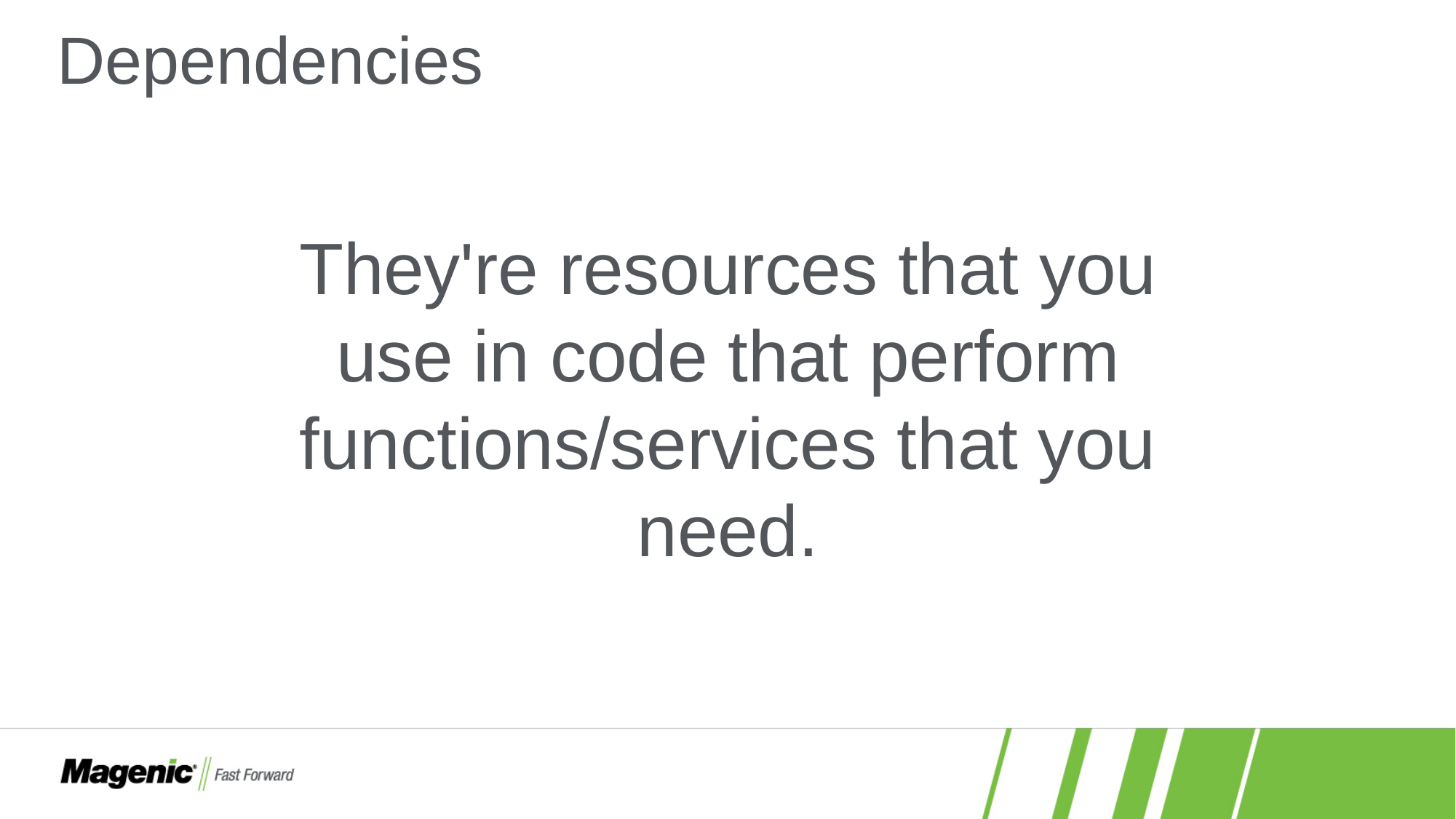

# Dependencies
They're resources that you use in code that perform functions/services that you need.